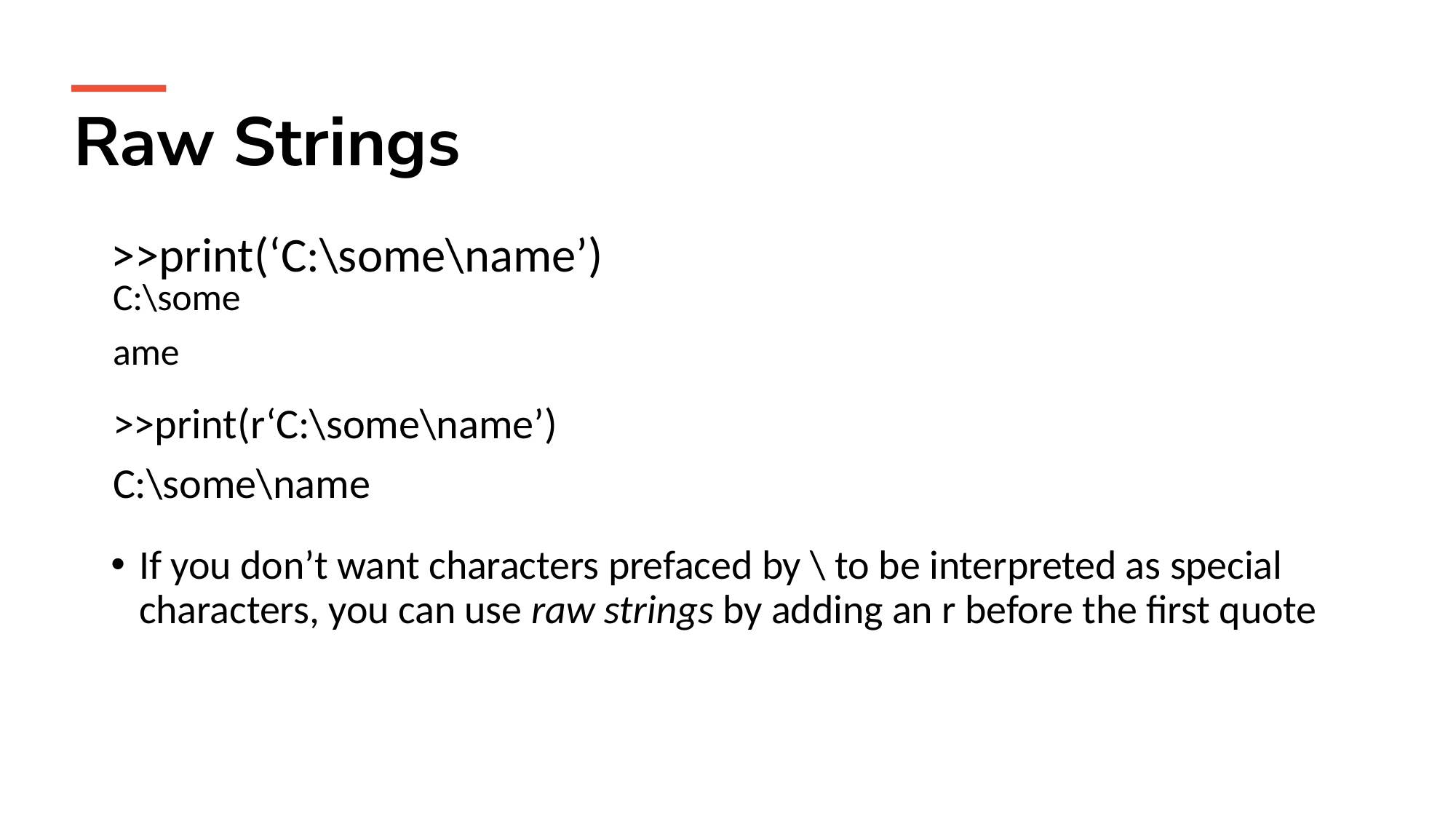

Raw Strings
>>print(‘C:\some\name’)
C:\some
ame
>>print(r‘C:\some\name’)
C:\some\name
If you don’t want characters prefaced by \ to be interpreted as special characters, you can use raw strings by adding an r before the first quote